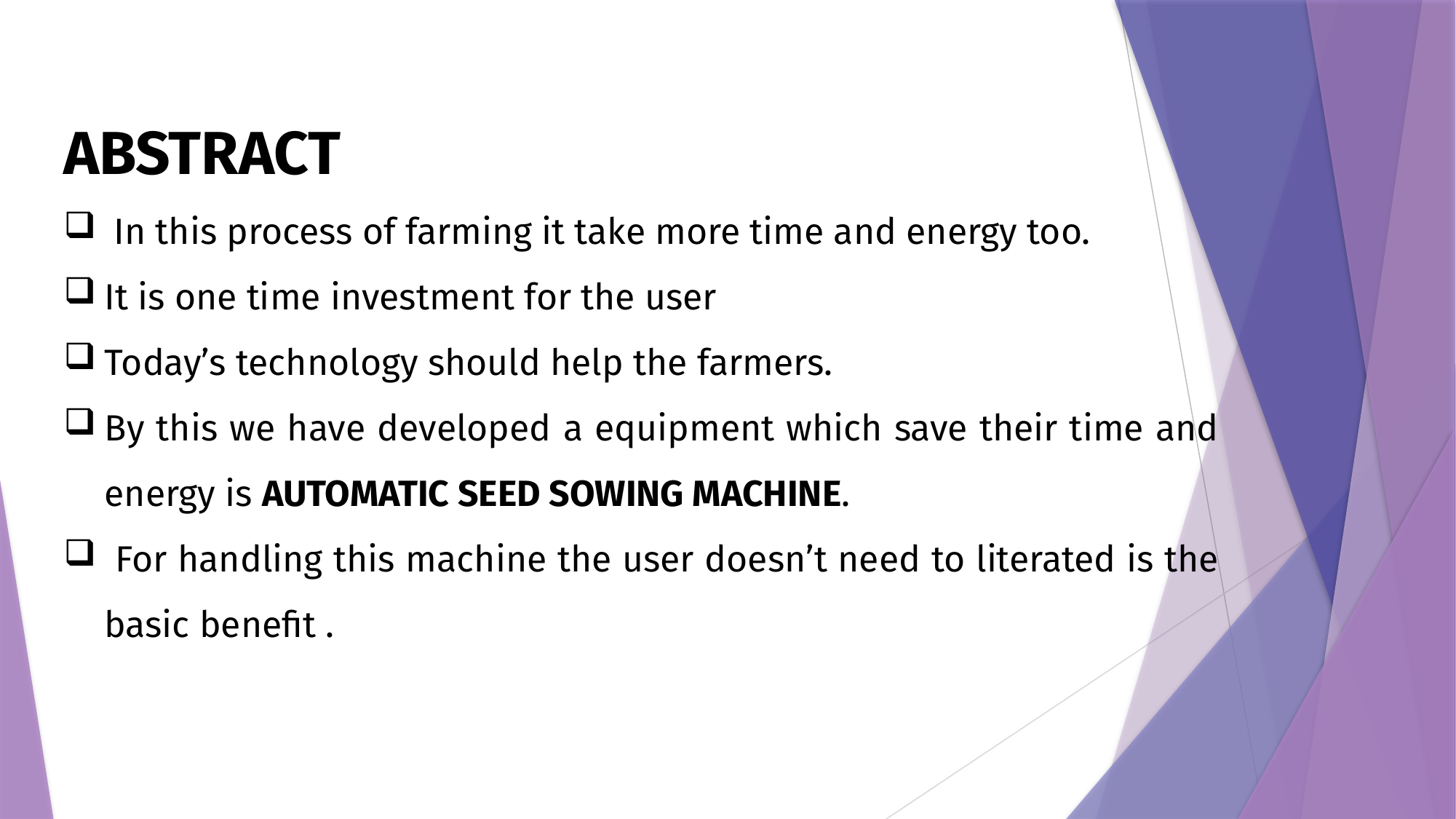

ABSTRACT
 In this process of farming it take more time and energy too.
It is one time investment for the user
Today’s technology should help the farmers.
By this we have developed a equipment which save their time and energy is AUTOMATIC SEED SOWING MACHINE.
 For handling this machine the user doesn’t need to literated is the basic benefit .